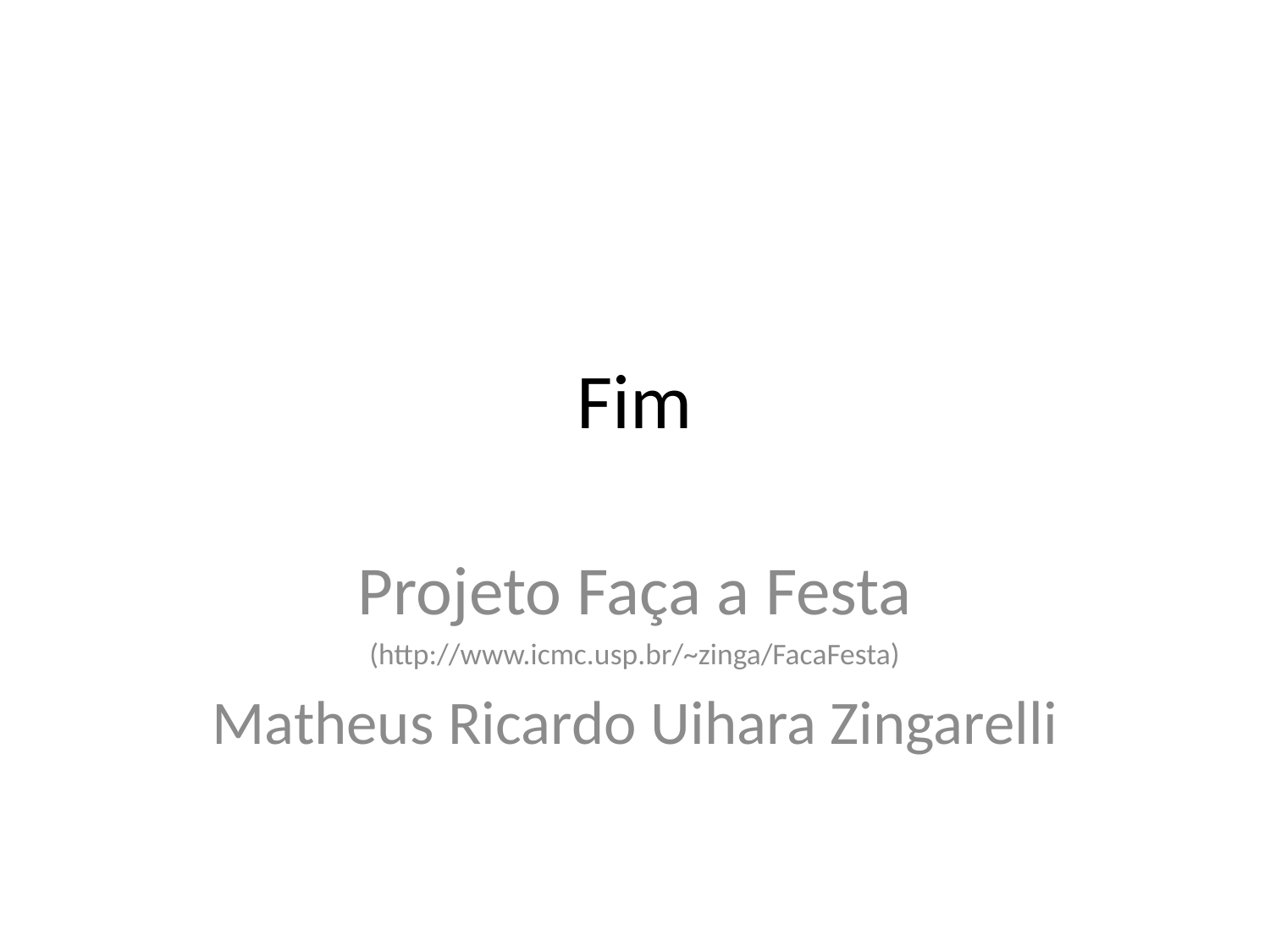

# Fim
Projeto Faça a Festa
(http://www.icmc.usp.br/~zinga/FacaFesta)
Matheus Ricardo Uihara Zingarelli